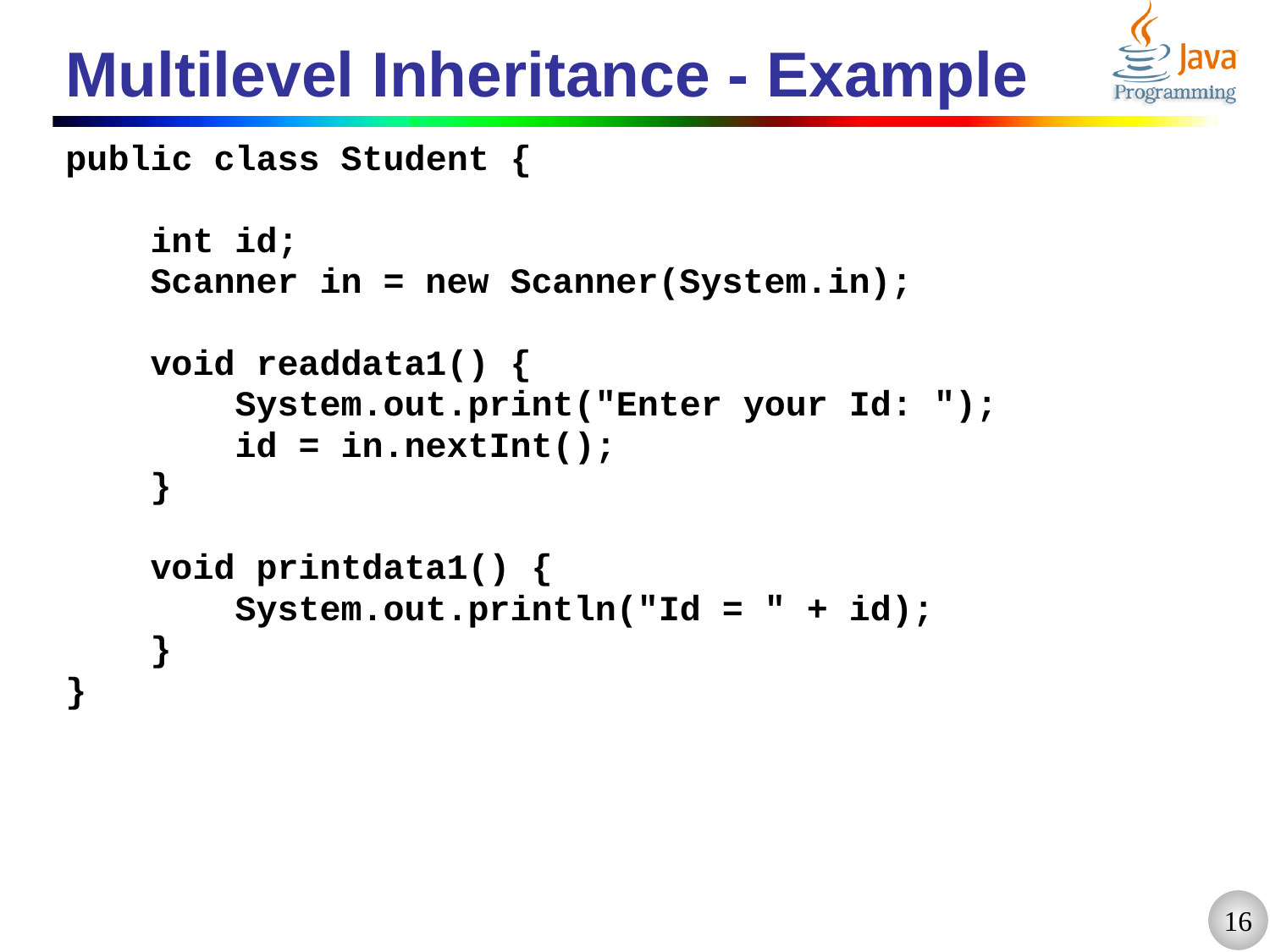

# Multilevel Inheritance - Example
public class Student {

    int id;
    Scanner in = new Scanner(System.in);

    void readdata1() {
        System.out.print("Enter your Id: ");
        id = in.nextInt();
    }

    void printdata1() {
        System.out.println("Id = " + id);
    }
}